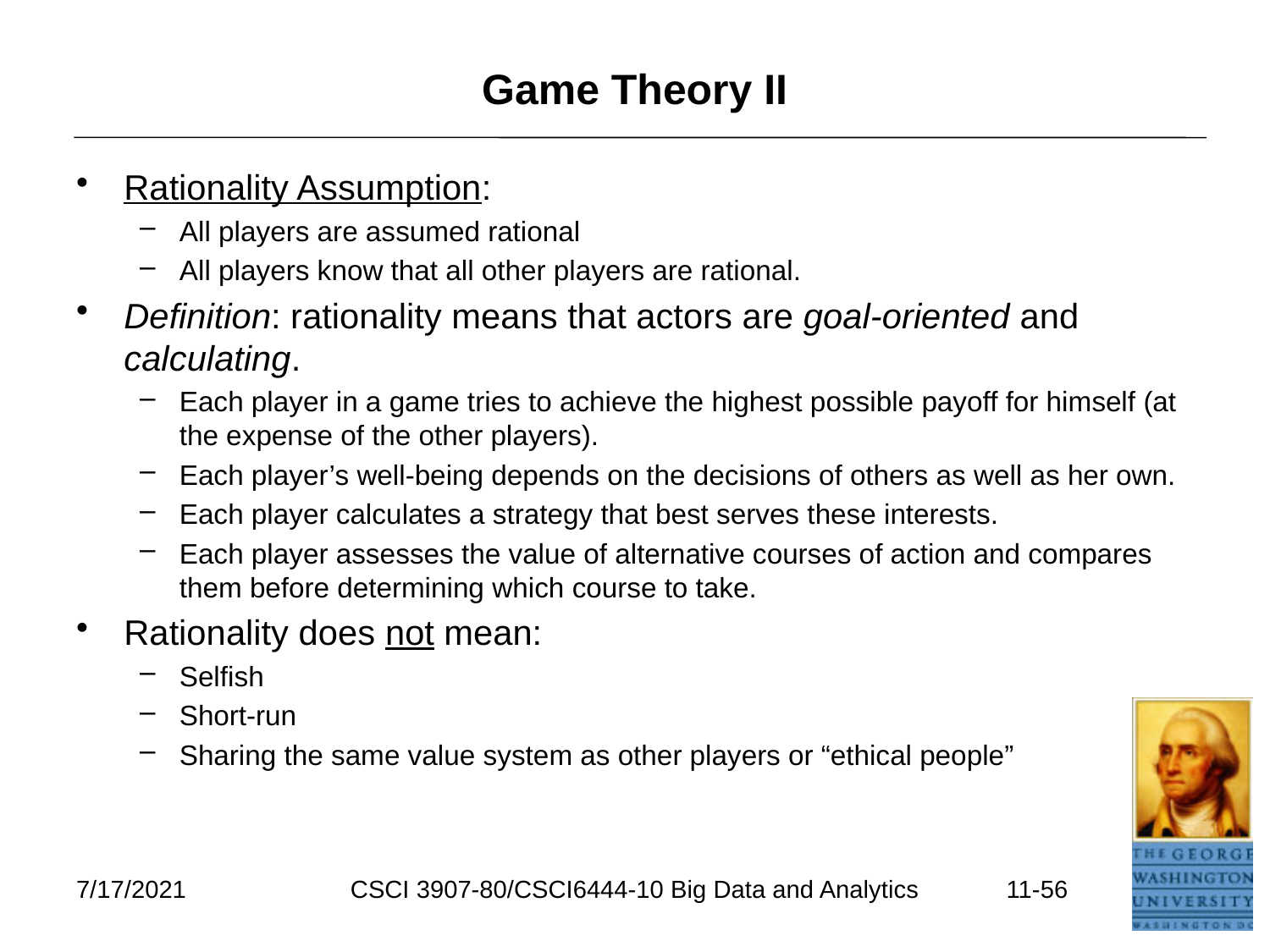

# Game Theory II
Rationality Assumption:
All players are assumed rational
All players know that all other players are rational.
Definition: rationality means that actors are goal-oriented and calculating.
Each player in a game tries to achieve the highest possible payoff for himself (at the expense of the other players).
Each player’s well-being depends on the decisions of others as well as her own.
Each player calculates a strategy that best serves these interests.
Each player assesses the value of alternative courses of action and compares them before determining which course to take.
Rationality does not mean:
Selfish
Short-run
Sharing the same value system as other players or “ethical people”

7/17/2021
CSCI 3907-80/CSCI6444-10 Big Data and Analytics
11-56